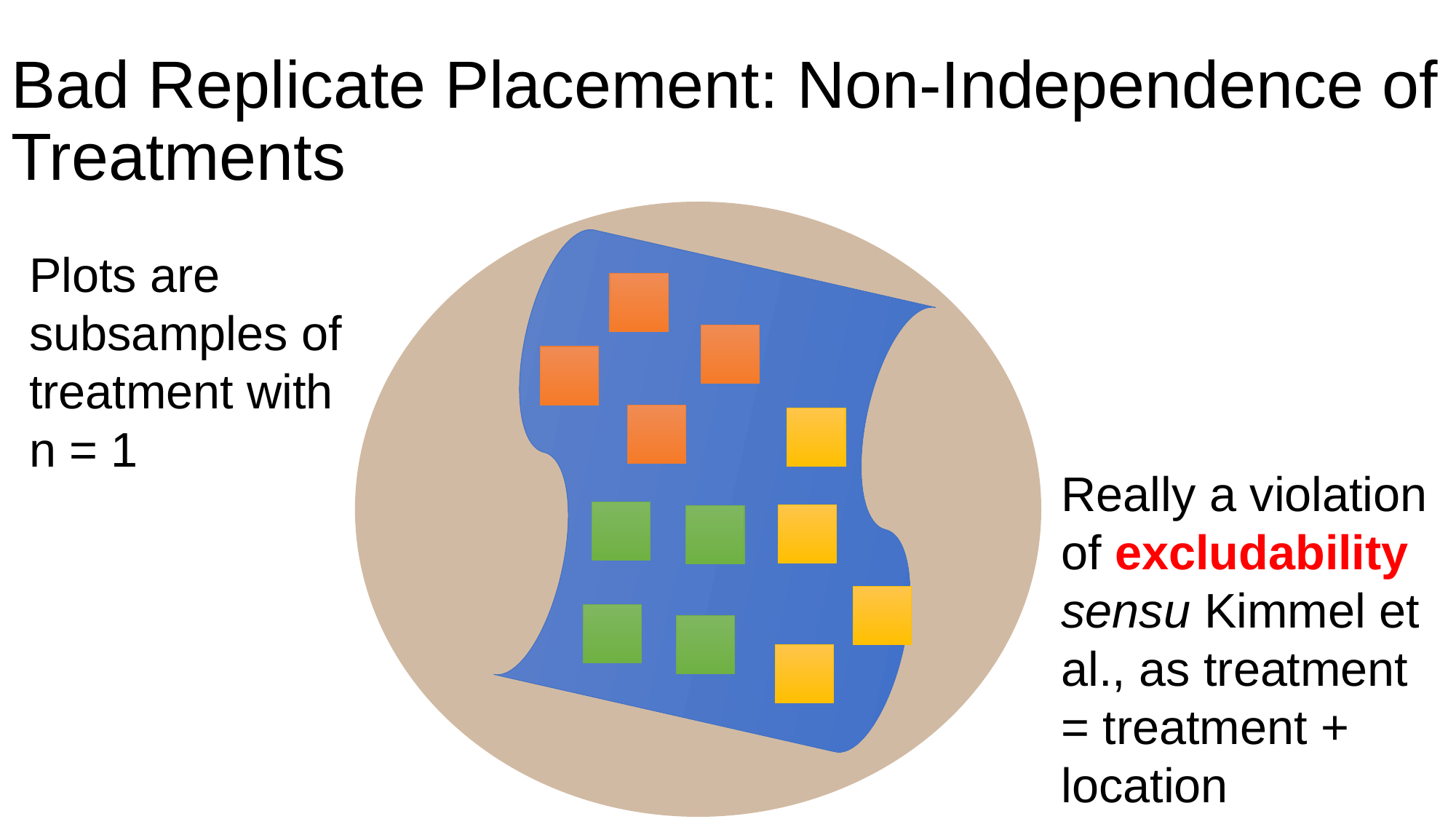

# Bad Replicate Placement: Non-Independence of Treatments

Plots are subsamples of treatment with
n = 1

Really a violation of excludability sensu Kimmel et al., as treatment = treatment + location